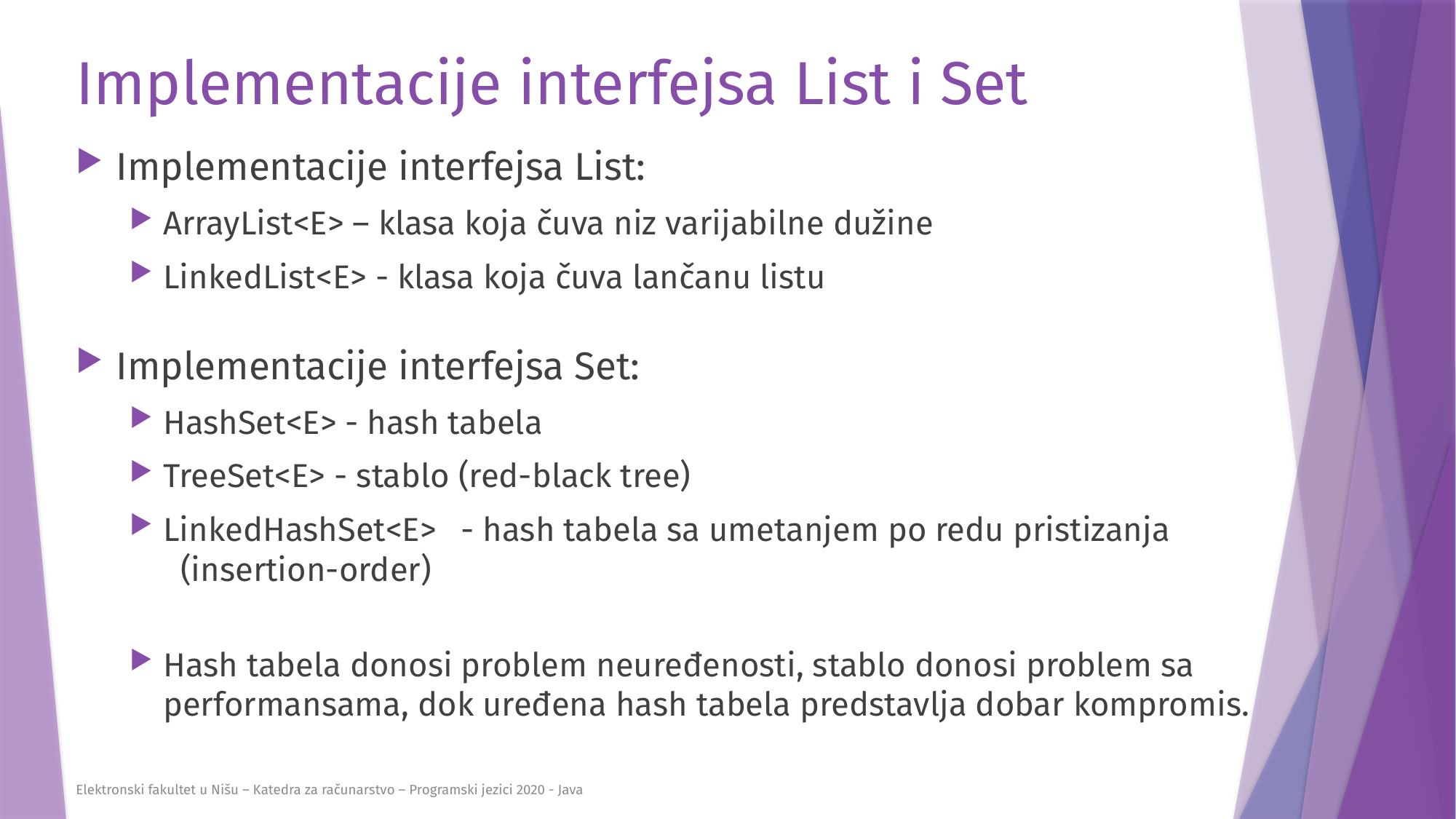

# Implementacije interfejsa List i Set
Implementacije interfejsa List:
ArrayList<E> – klasa koja čuva niz varijabilne dužine
LinkedList<E> - klasa koja čuva lančanu listu

Implementacije interfejsa Set:
HashSet<E> - hash tabela
TreeSet<E> - stablo (red-black tree)
LinkedHashSet<E>	- hash tabela sa umetanjem po redu pristizanja
						  (insertion-order)

Hash tabela donosi problem neuređenosti, stablo donosi problem sa performansama, dok uređena hash tabela predstavlja dobar kompromis.
Elektronski fakultet u Nišu – Katedra za računarstvo – Programski jezici 2020 - Java